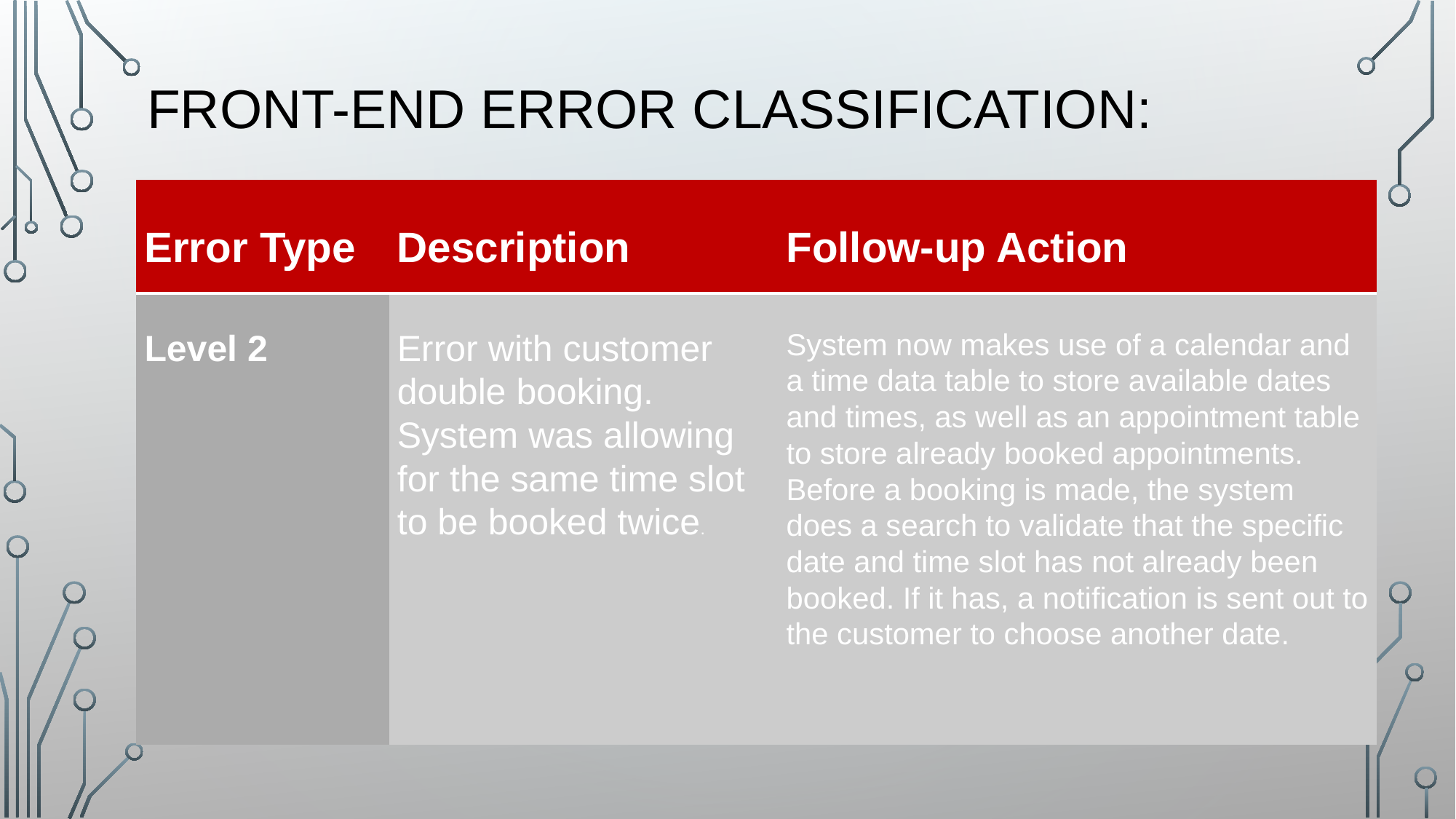

# Front-end Error Classification:
| Error Type | Description | Follow-up Action |
| --- | --- | --- |
| Level 2 | Error with customer double booking. System was allowing for the same time slot to be booked twice. | System now makes use of a calendar and a time data table to store available dates and times, as well as an appointment table to store already booked appointments. Before a booking is made, the system does a search to validate that the specific date and time slot has not already been booked. If it has, a notification is sent out to the customer to choose another date. |